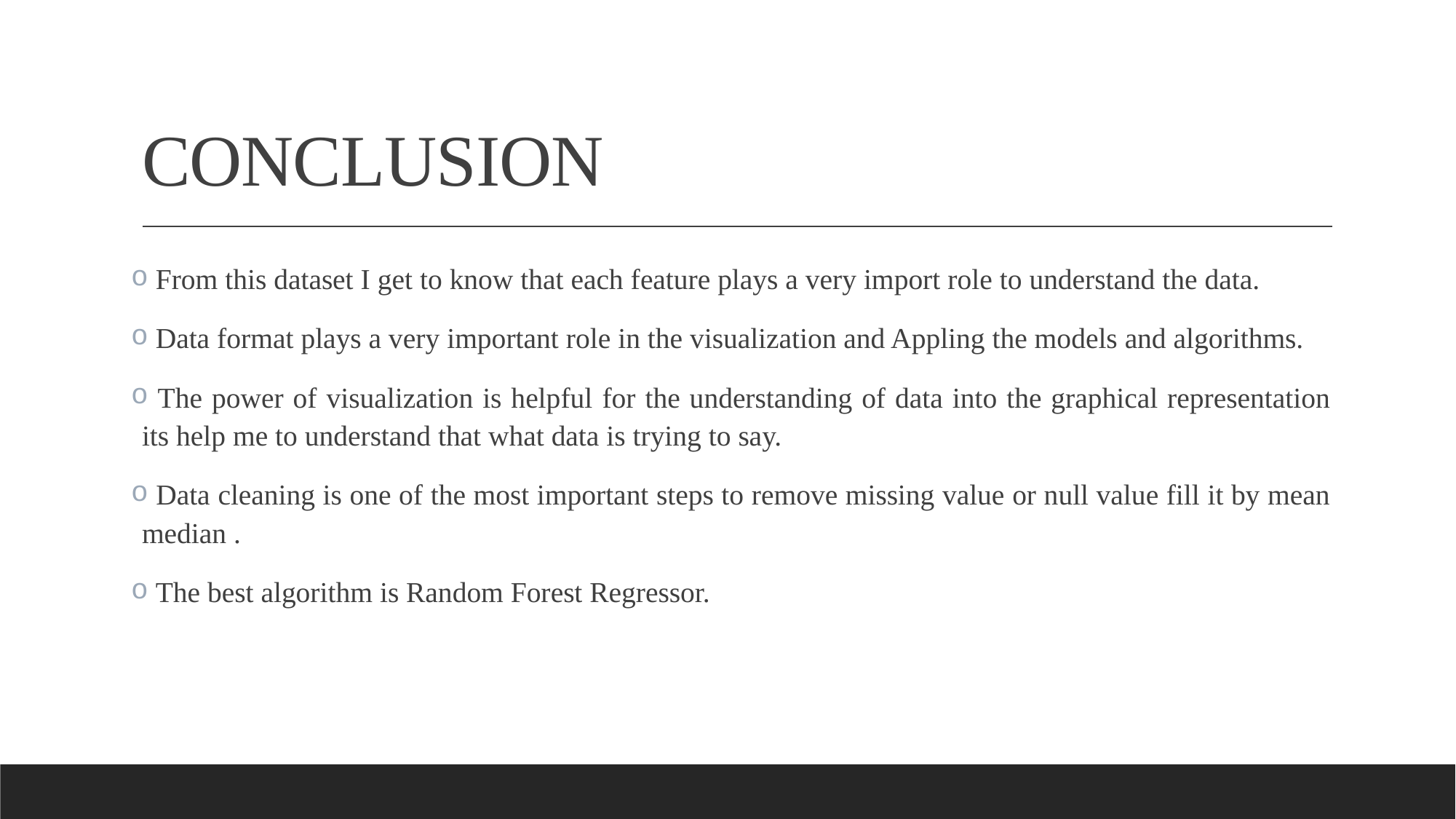

# CONCLUSION
 From this dataset I get to know that each feature plays a very import role to understand the data.
 Data format plays a very important role in the visualization and Appling the models and algorithms.
 The power of visualization is helpful for the understanding of data into the graphical representation its help me to understand that what data is trying to say.
 Data cleaning is one of the most important steps to remove missing value or null value fill it by mean median .
 The best algorithm is Random Forest Regressor.